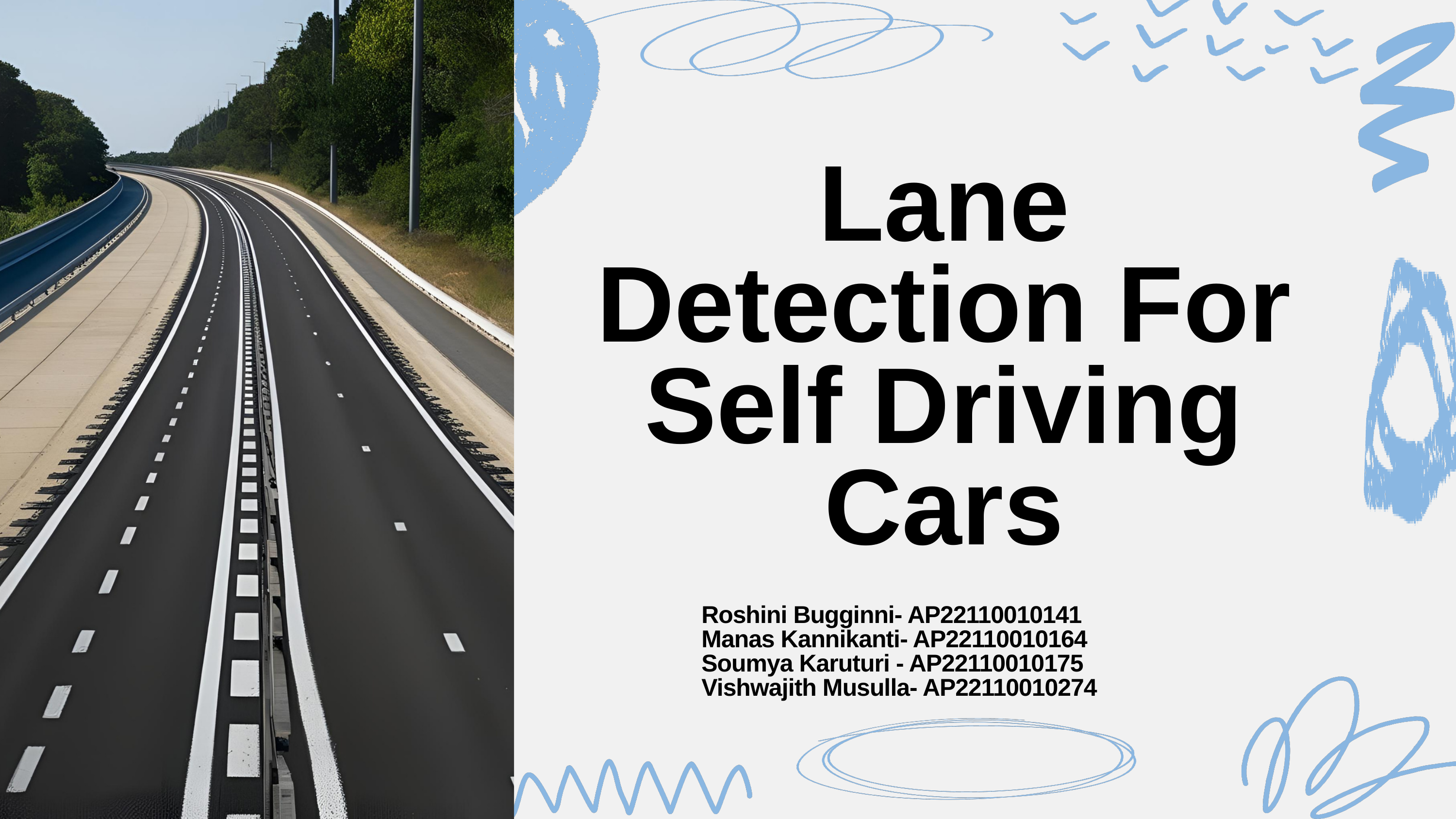

Lane Detection For Self Driving Cars

Roshini Bugginni- AP22110010141
Manas Kannikanti- AP22110010164
Soumya Karuturi - AP22110010175
Vishwajith Musulla- AP22110010274